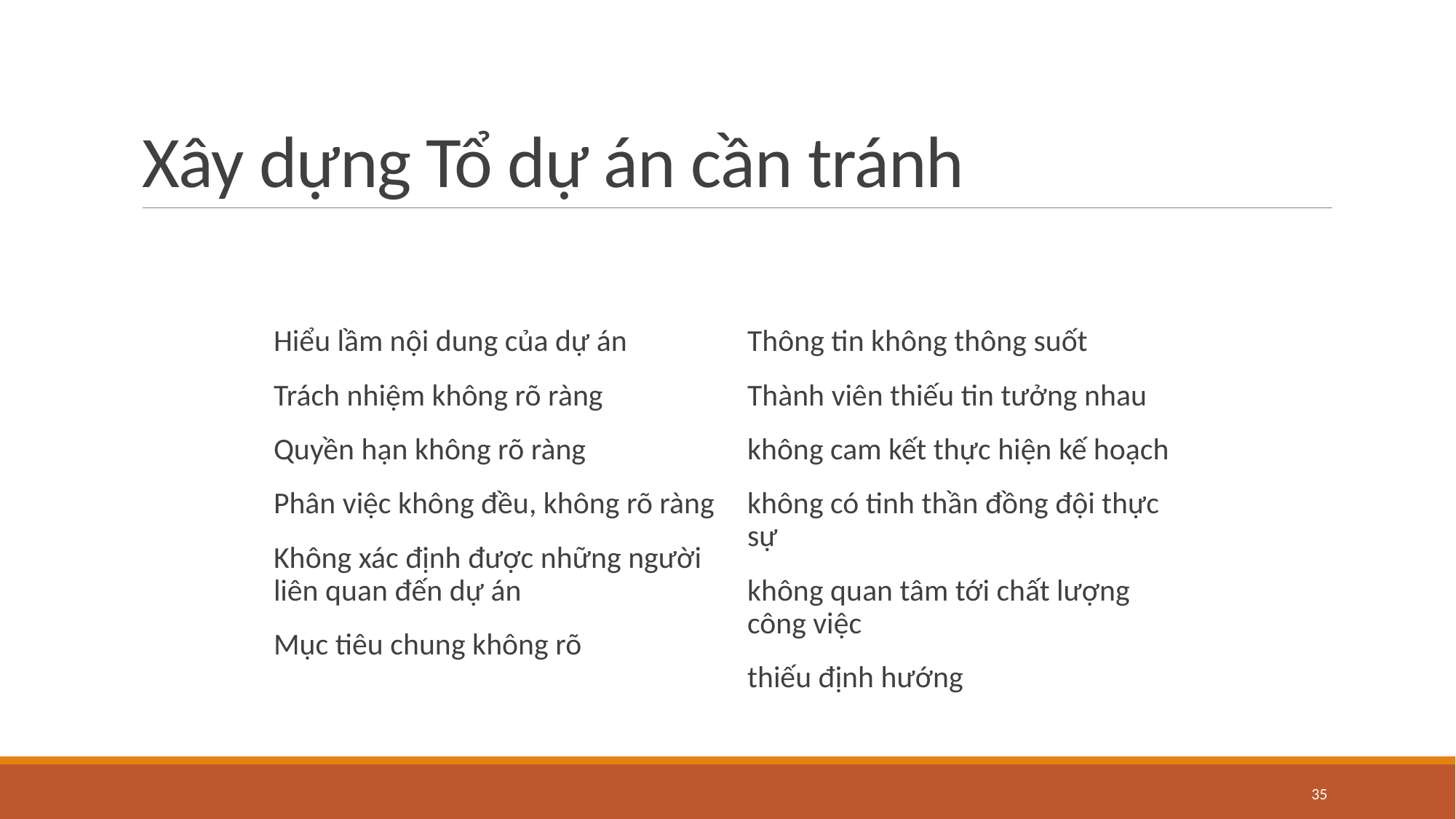

# Xây dựng Tổ dự án cần tránh
Hiểu lầm nội dung của dự án
Trách nhiệm không rõ ràng
Quyền hạn không rõ ràng
Phân việc không đều, không rõ ràng
Không xác định được những người liên quan đến dự án
Mục tiêu chung không rõ

Thông tin không thông suốt
Thành viên thiếu tin tưởng nhau
không cam kết thực hiện kế hoạch
không có tinh thần đồng đội thực sự
không quan tâm tới chất lượng công việc
thiếu định hướng
35